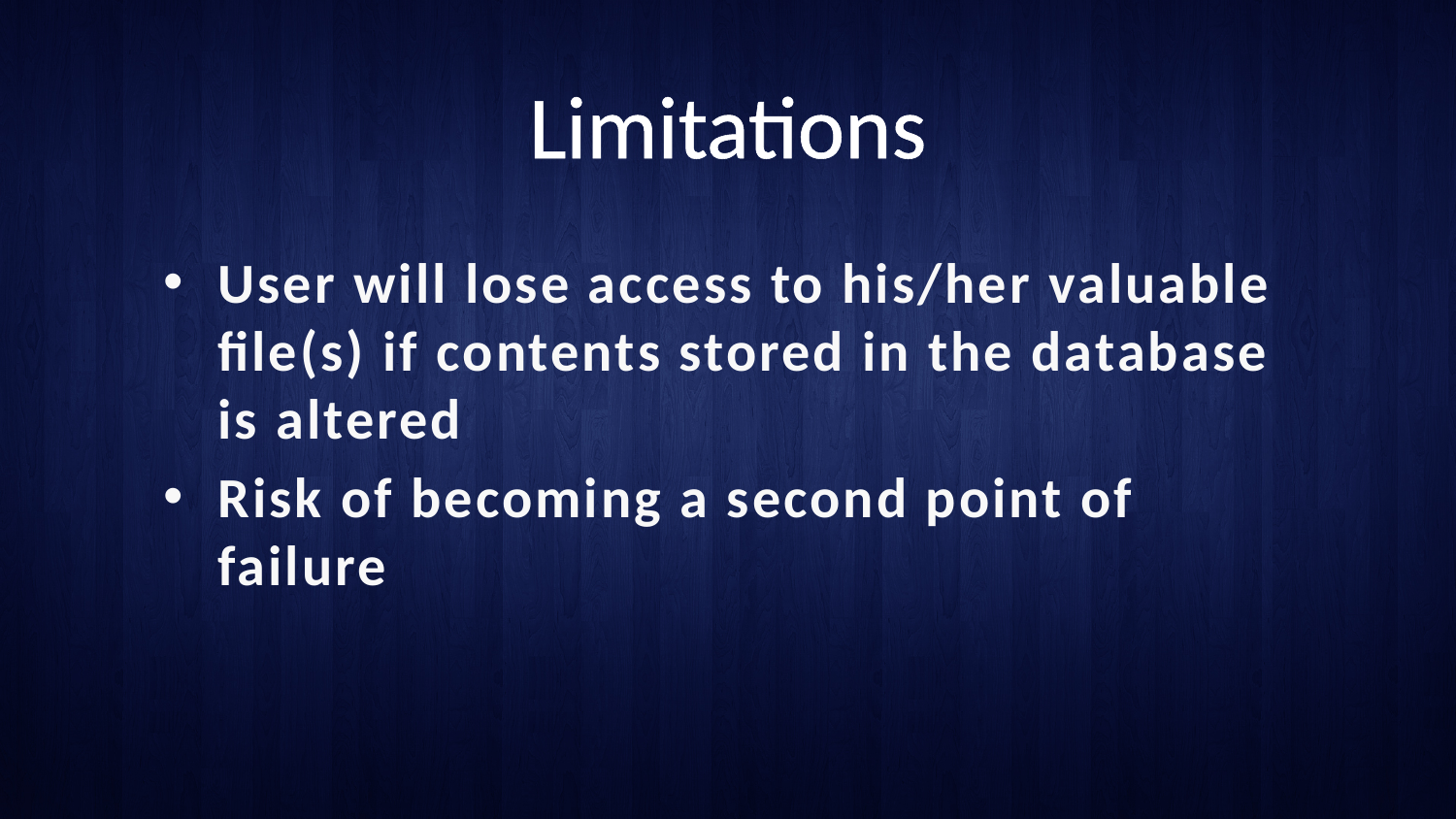

# Limitations
User will lose access to his/her valuable file(s) if contents stored in the database is altered
Risk of becoming a second point of failure